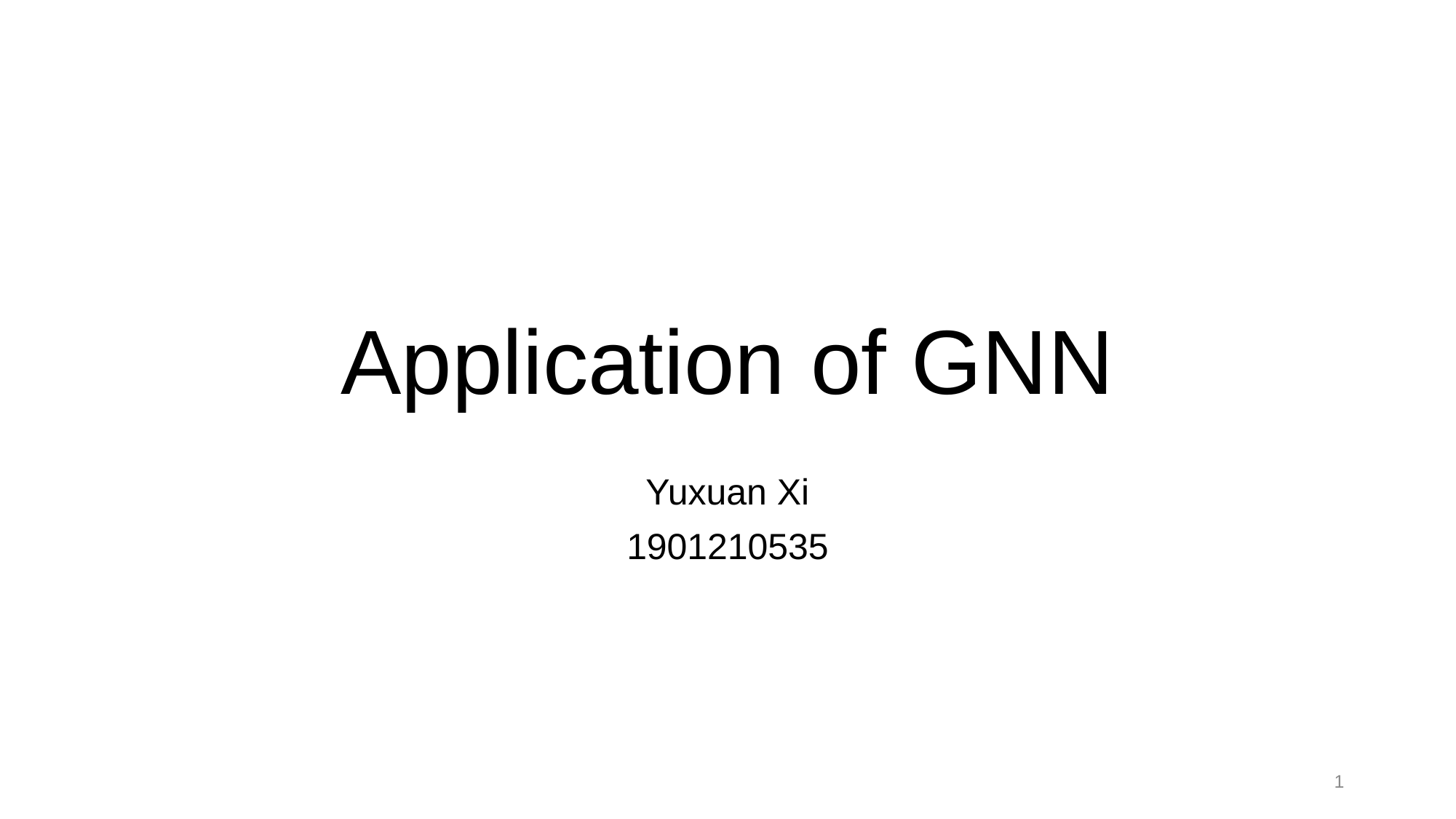

# Application of GNN
Yuxuan Xi
1901210535
1